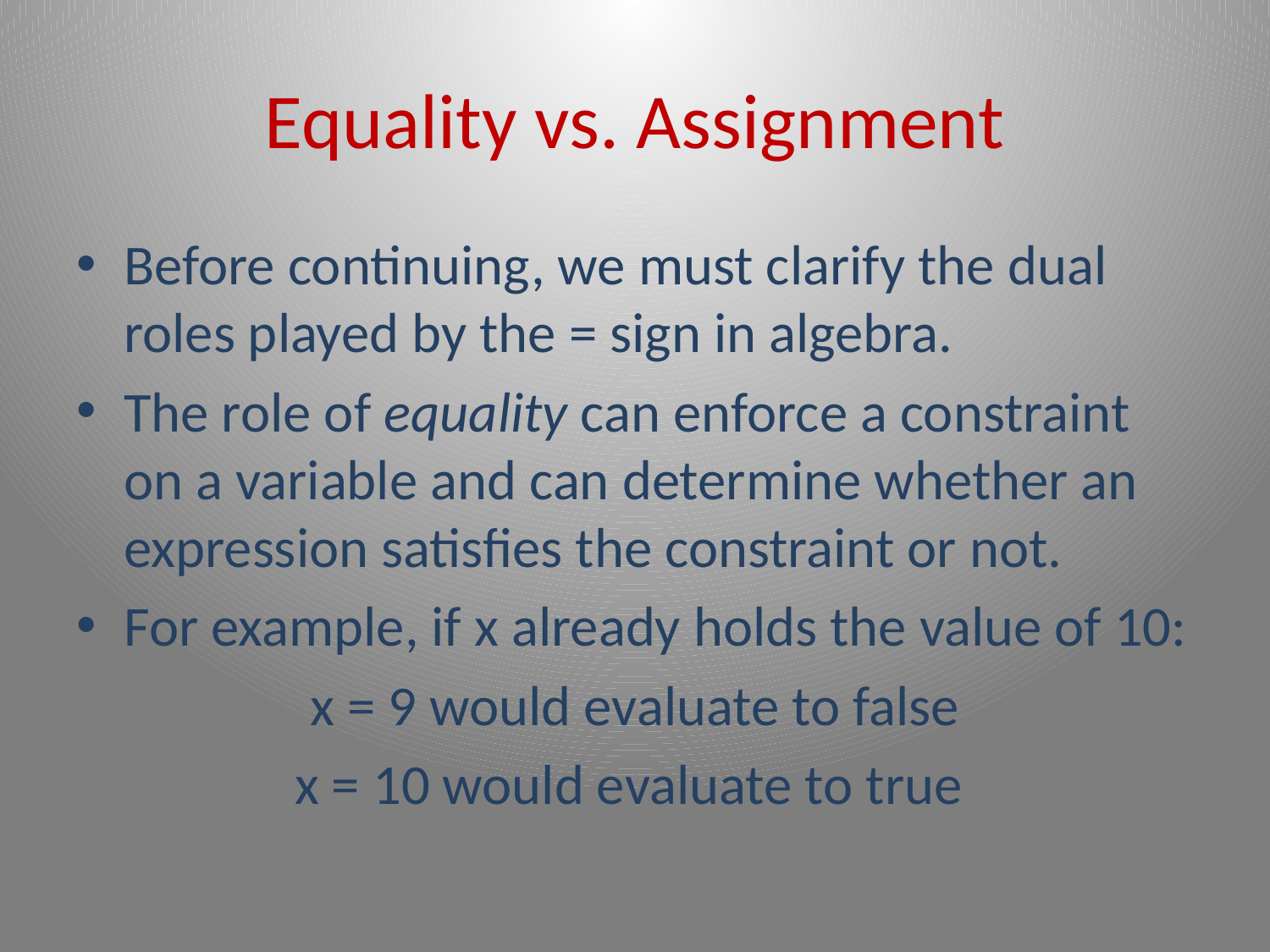

# Equality vs. Assignment
Before continuing, we must clarify the dual roles played by the = sign in algebra.
The role of equality can enforce a constraint on a variable and can determine whether an expression satisfies the constraint or not.
For example, if x already holds the value of 10:
x = 9 would evaluate to false
x = 10 would evaluate to true